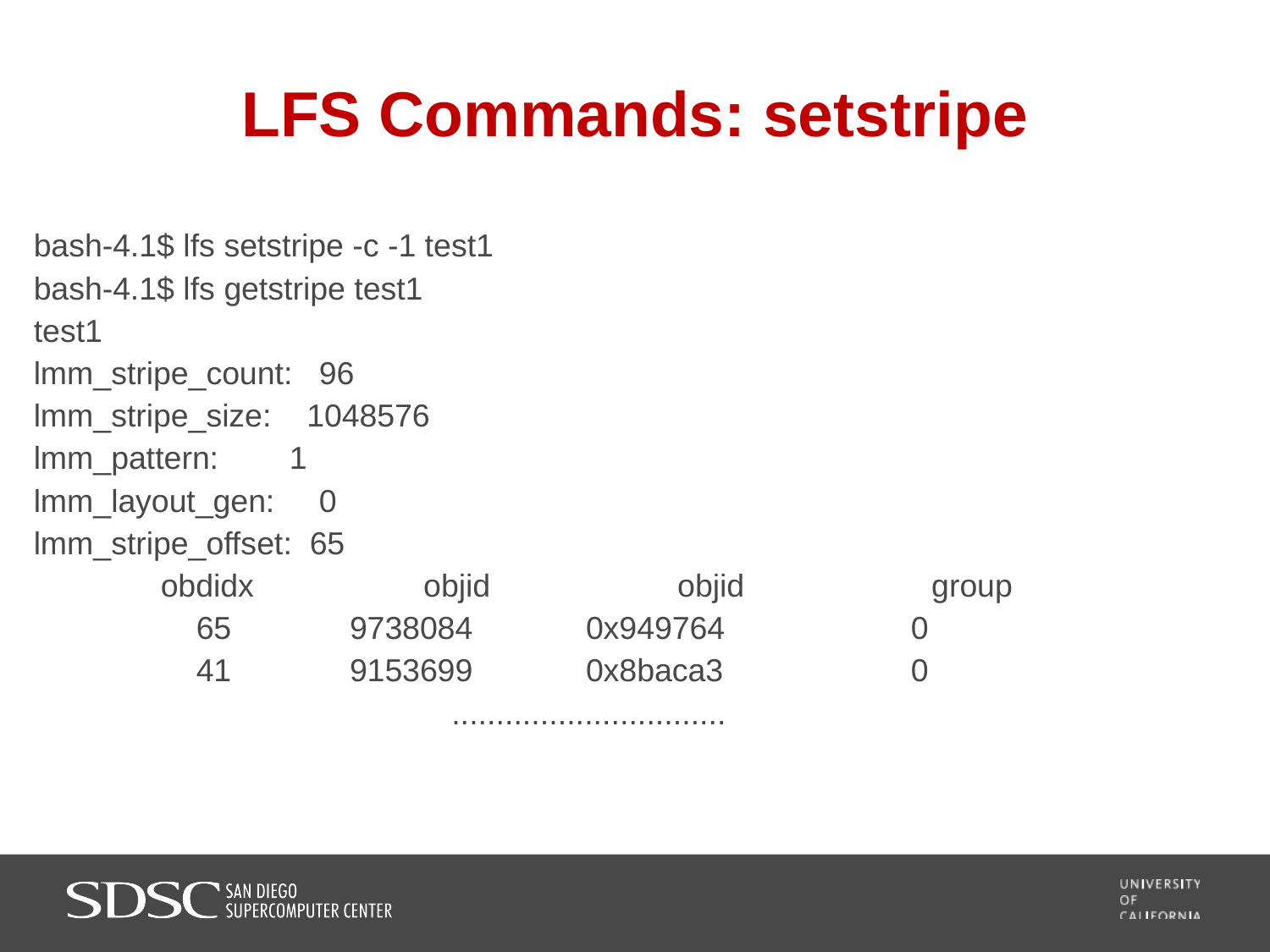

# LFS Commands: setstripe
bash-4.1$ lfs setstripe -c -1 test1
bash-4.1$ lfs getstripe test1
test1
lmm_stripe_count:   96
lmm_stripe_size:    1048576
lmm_pattern:        1
lmm_layout_gen:     0
lmm_stripe_offset:  65
	obdidx		 objid		 objid		 group
	    65	       9738084	     0x949764	             0
	    41	       9153699	     0x8baca3	             0
                                               ...............................